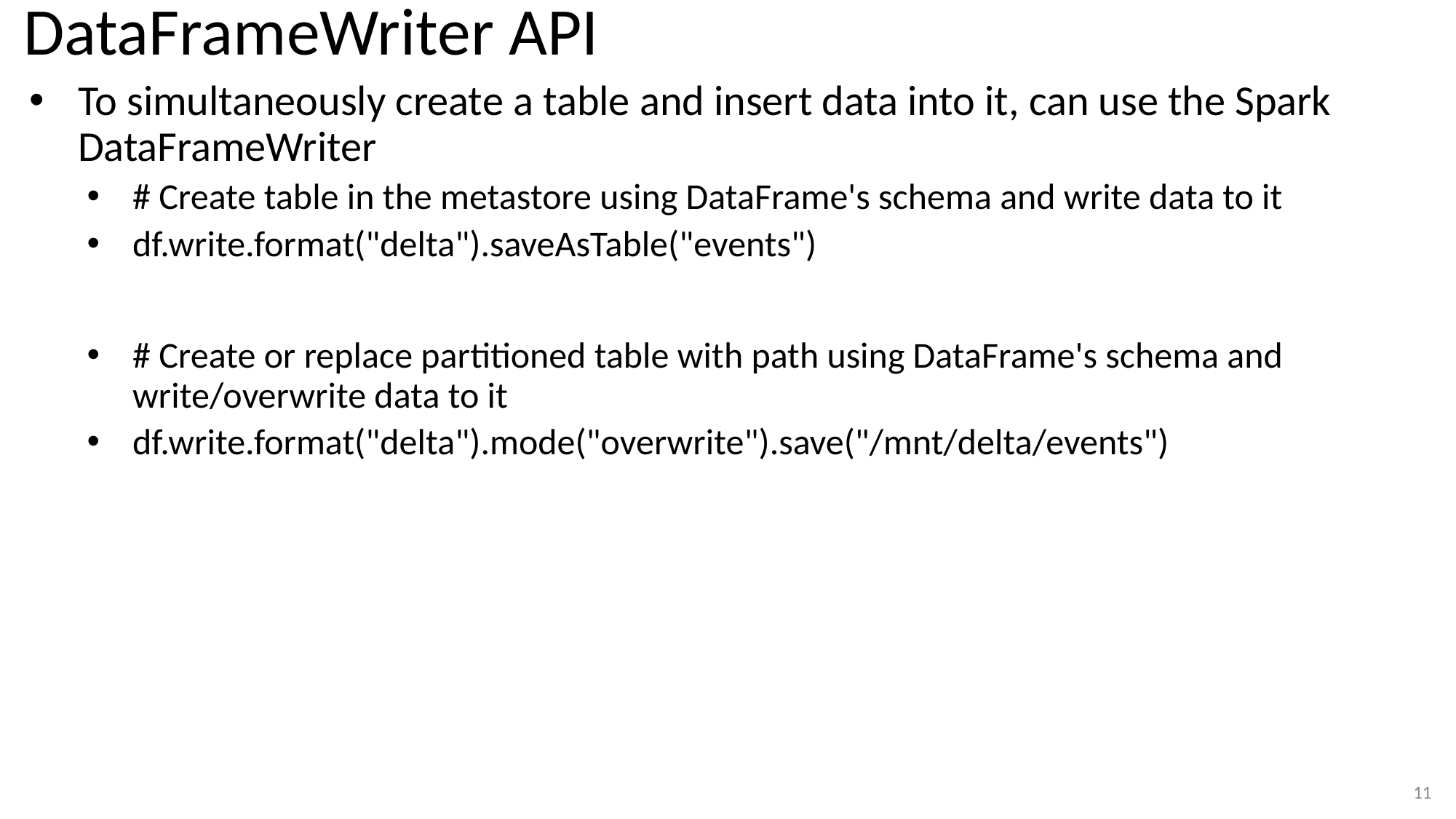

# DataFrameWriter API
To simultaneously create a table and insert data into it, can use the Spark DataFrameWriter
# Create table in the metastore using DataFrame's schema and write data to it
df.write.format("delta").saveAsTable("events")

# Create or replace partitioned table with path using DataFrame's schema and write/overwrite data to it
df.write.format("delta").mode("overwrite").save("/mnt/delta/events")

11